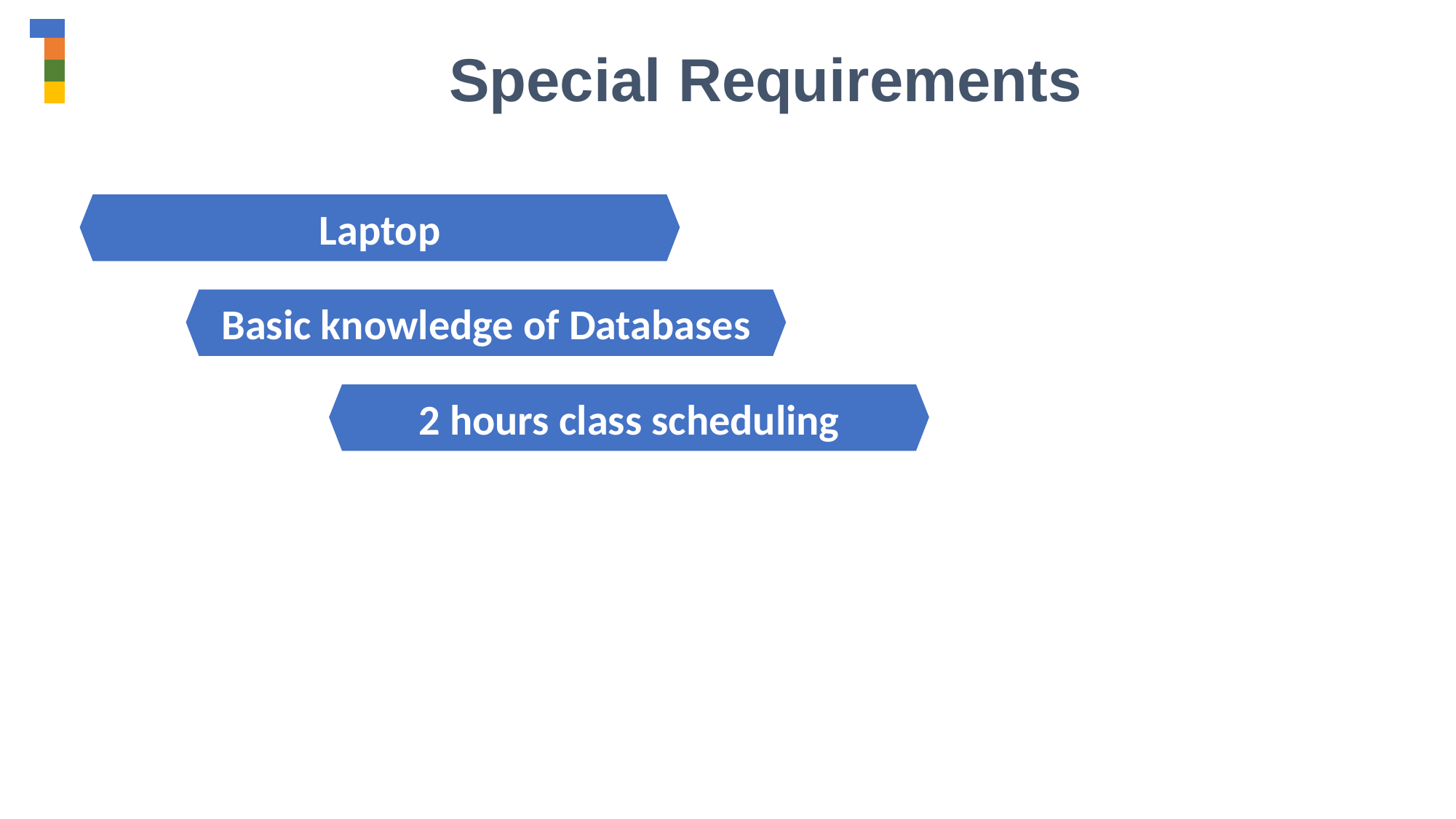

Special Requirements
Laptop
Basic knowledge of Databases
2 hours class scheduling